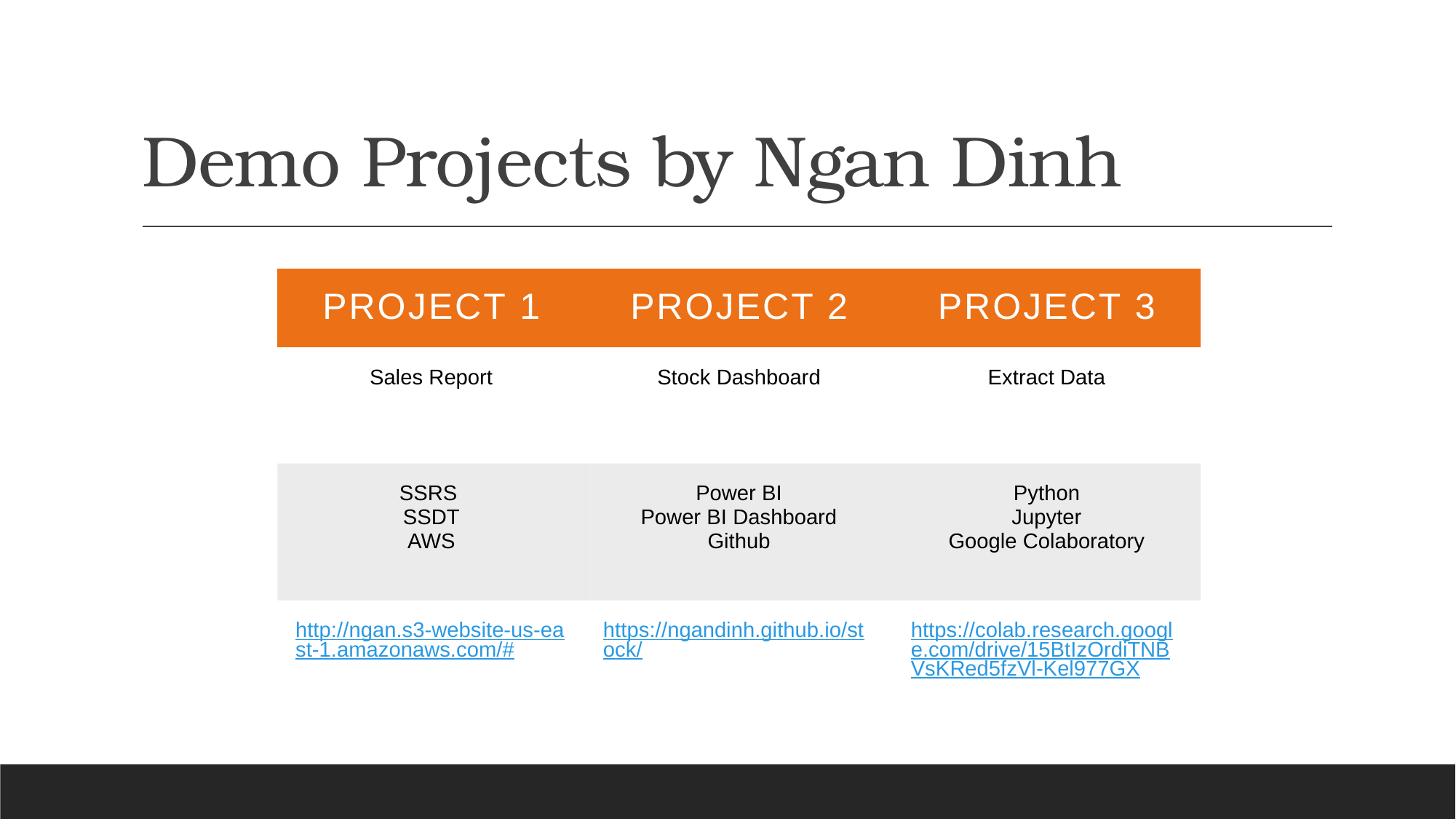

# Demo Projects by Ngan Dinh
| Project 1 | Project 2 | Project 3 |
| --- | --- | --- |
| Sales Report | Stock Dashboard | Extract Data |
| SSRS SSDT AWS | Power BI Power BI Dashboard Github | Python Jupyter Google Colaboratory |
| http://ngan.s3-website-us-east-1.amazonaws.com/# | https://ngandinh.github.io/stock/ | https://colab.research.google.com/drive/15BtIzOrdiTNBVsKRed5fzVl-Kel977GX |
|  |  |  |